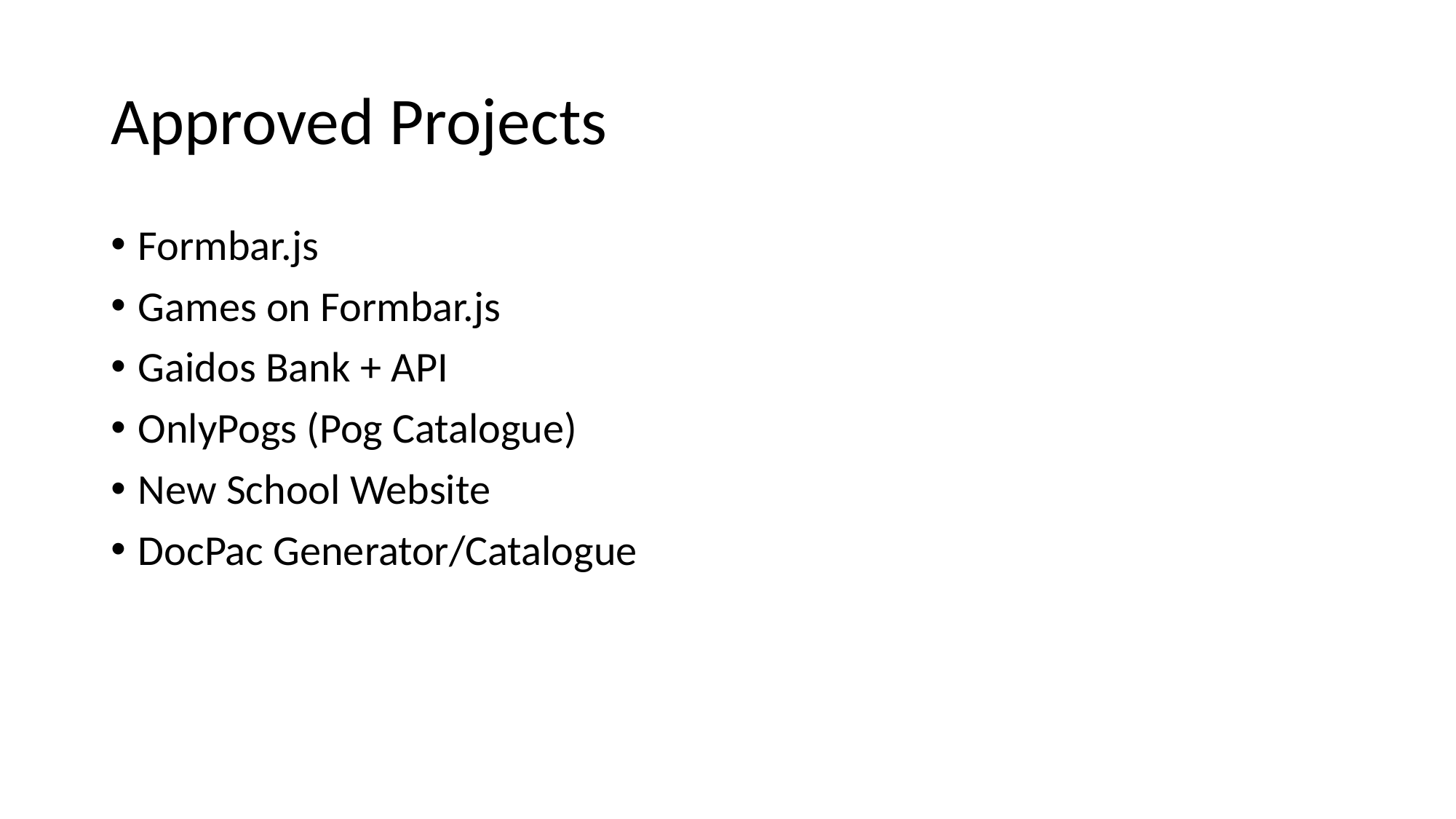

# Approved Projects
Formbar.js
Games on Formbar.js
Gaidos Bank + API
OnlyPogs (Pog Catalogue)
New School Website
DocPac Generator/Catalogue